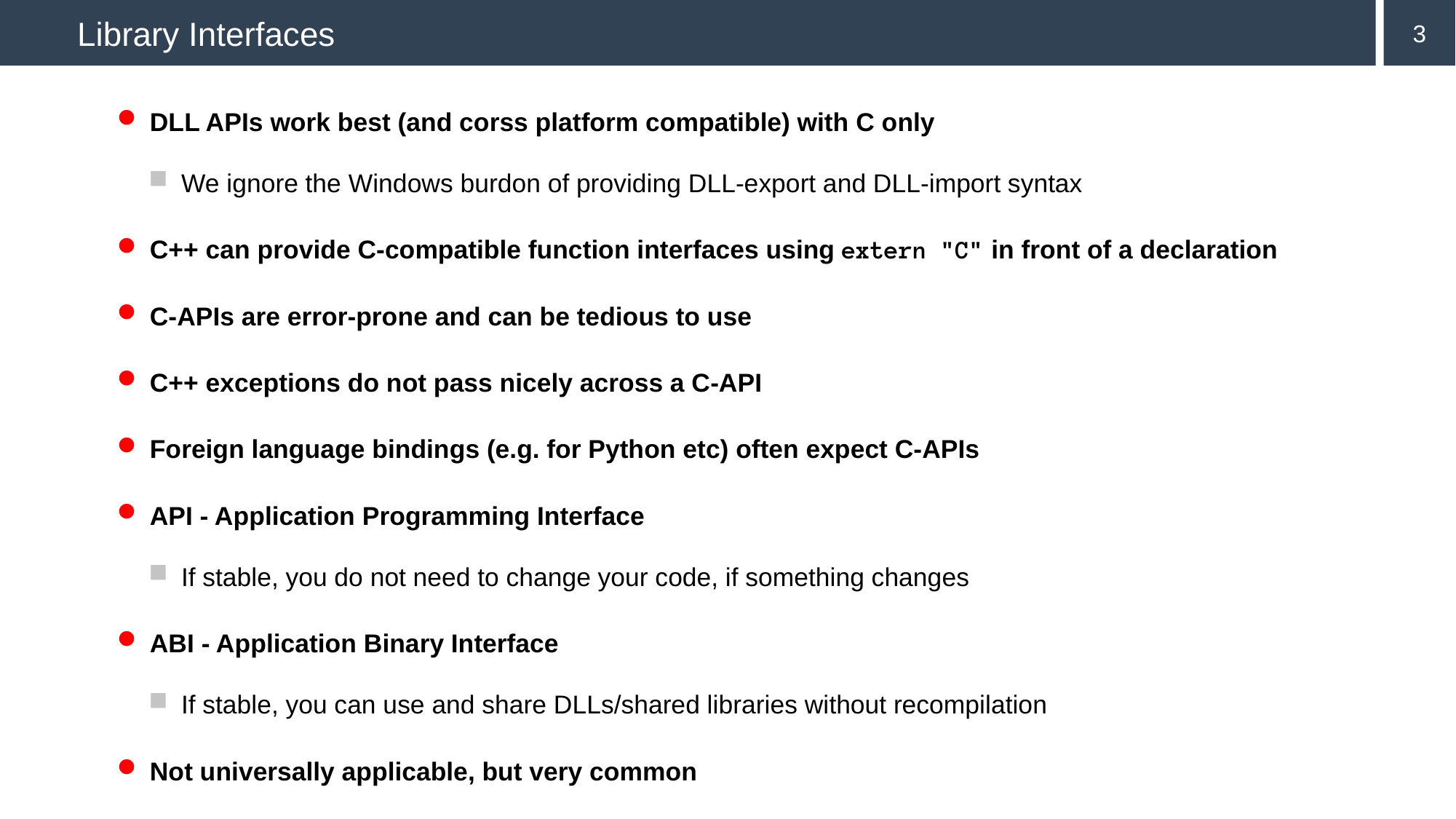

# Library Interfaces
3
DLL APIs work best (and corss platform compatible) with C only
We ignore the Windows burdon of providing DLL-export and DLL-import syntax
C++ can provide C-compatible function interfaces using extern "C" in front of a declaration
C-APIs are error-prone and can be tedious to use
C++ exceptions do not pass nicely across a C-API
Foreign language bindings (e.g. for Python etc) often expect C-APIs
API - Application Programming Interface
If stable, you do not need to change your code, if something changes
ABI - Application Binary Interface
If stable, you can use and share DLLs/shared libraries without recompilation
Not universally applicable, but very common